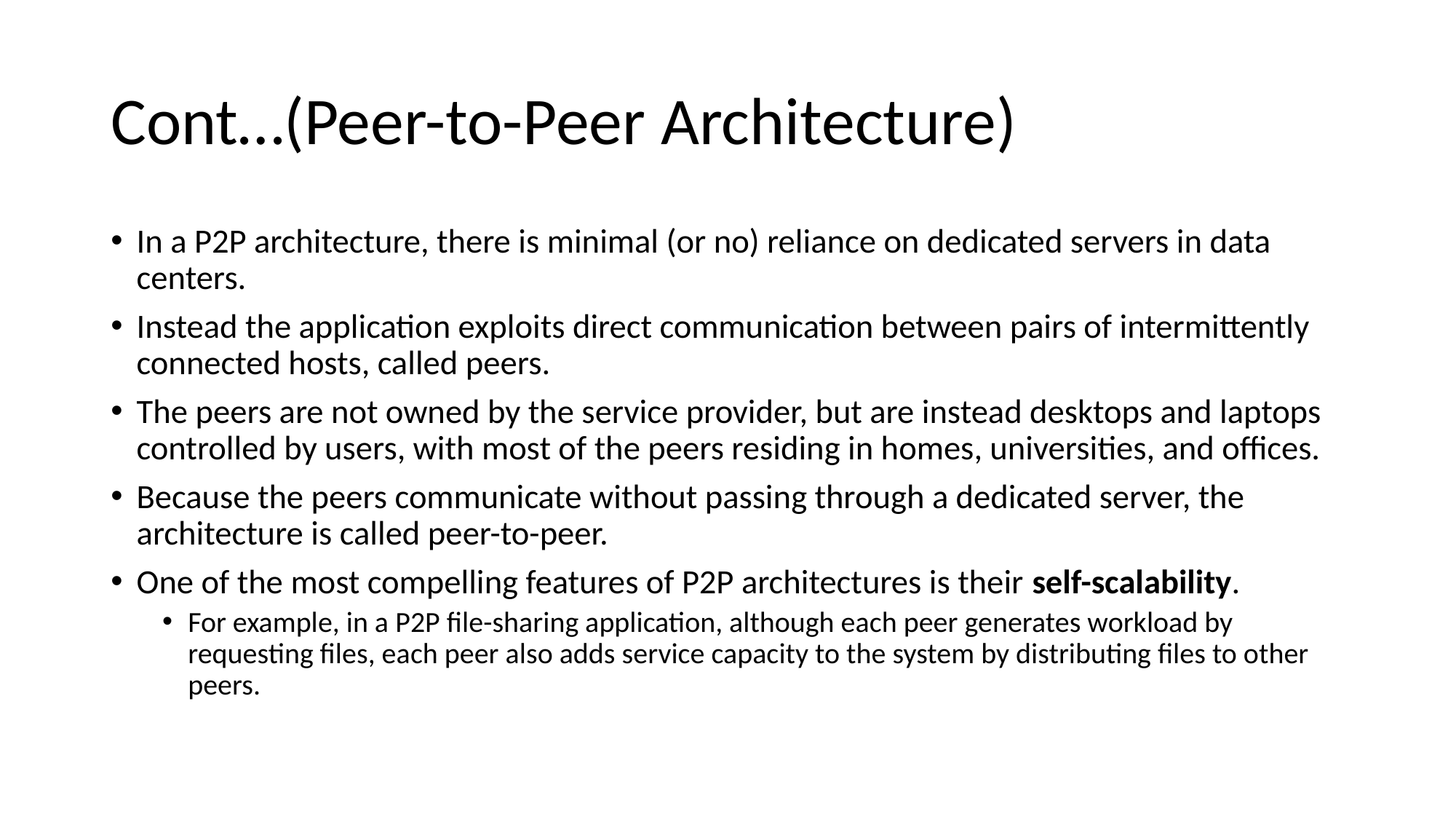

# Cont…(Peer-to-Peer Architecture)
In a P2P architecture, there is minimal (or no) reliance on dedicated servers in data centers.
Instead the application exploits direct communication between pairs of intermittently connected hosts, called peers.
The peers are not owned by the service provider, but are instead desktops and laptops controlled by users, with most of the peers residing in homes, universities, and offices.
Because the peers communicate without passing through a dedicated server, the architecture is called peer-to-peer.
One of the most compelling features of P2P architectures is their self-scalability.
For example, in a P2P file-sharing application, although each peer generates workload by requesting files, each peer also adds service capacity to the system by distributing files to other peers.